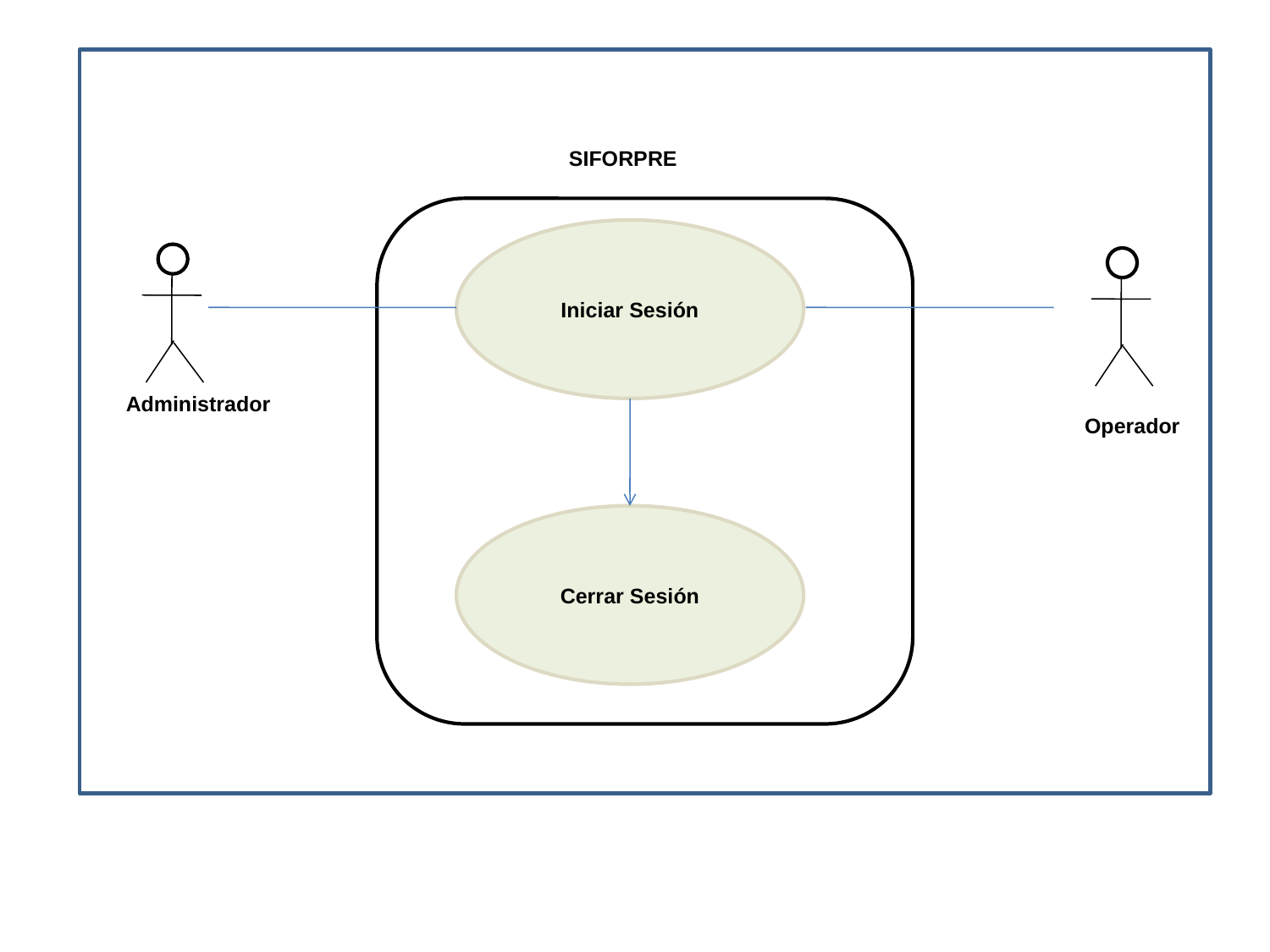

SIFORPRE

Iniciar Sesión
Cerrar Sesión

Administrador

Operador